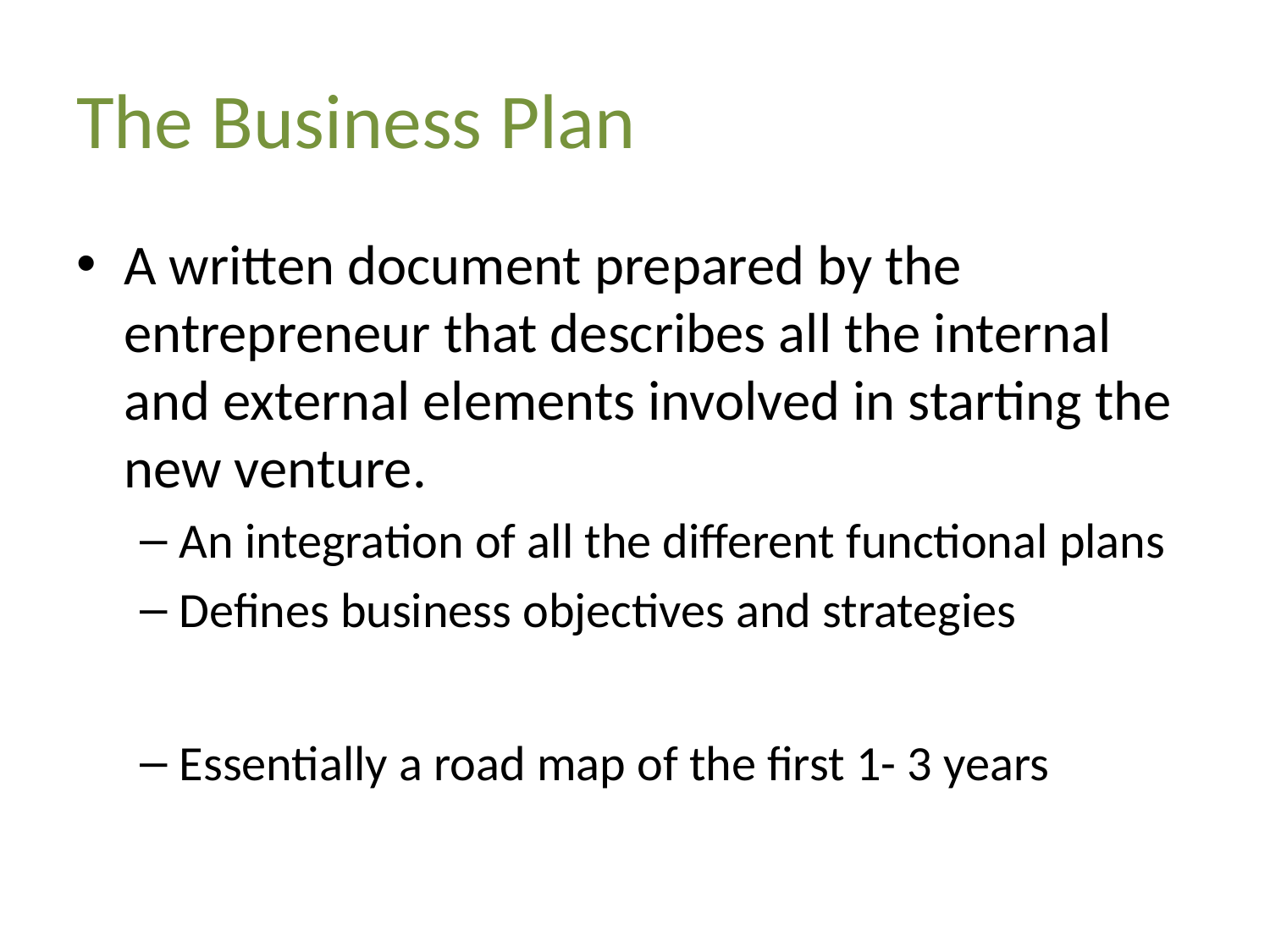

# The Business Plan
A written document prepared by the entrepreneur that describes all the internal and external elements involved in starting the new venture.
An integration of all the different functional plans
Defines business objectives and strategies

Essentially a road map of the first 1- 3 years